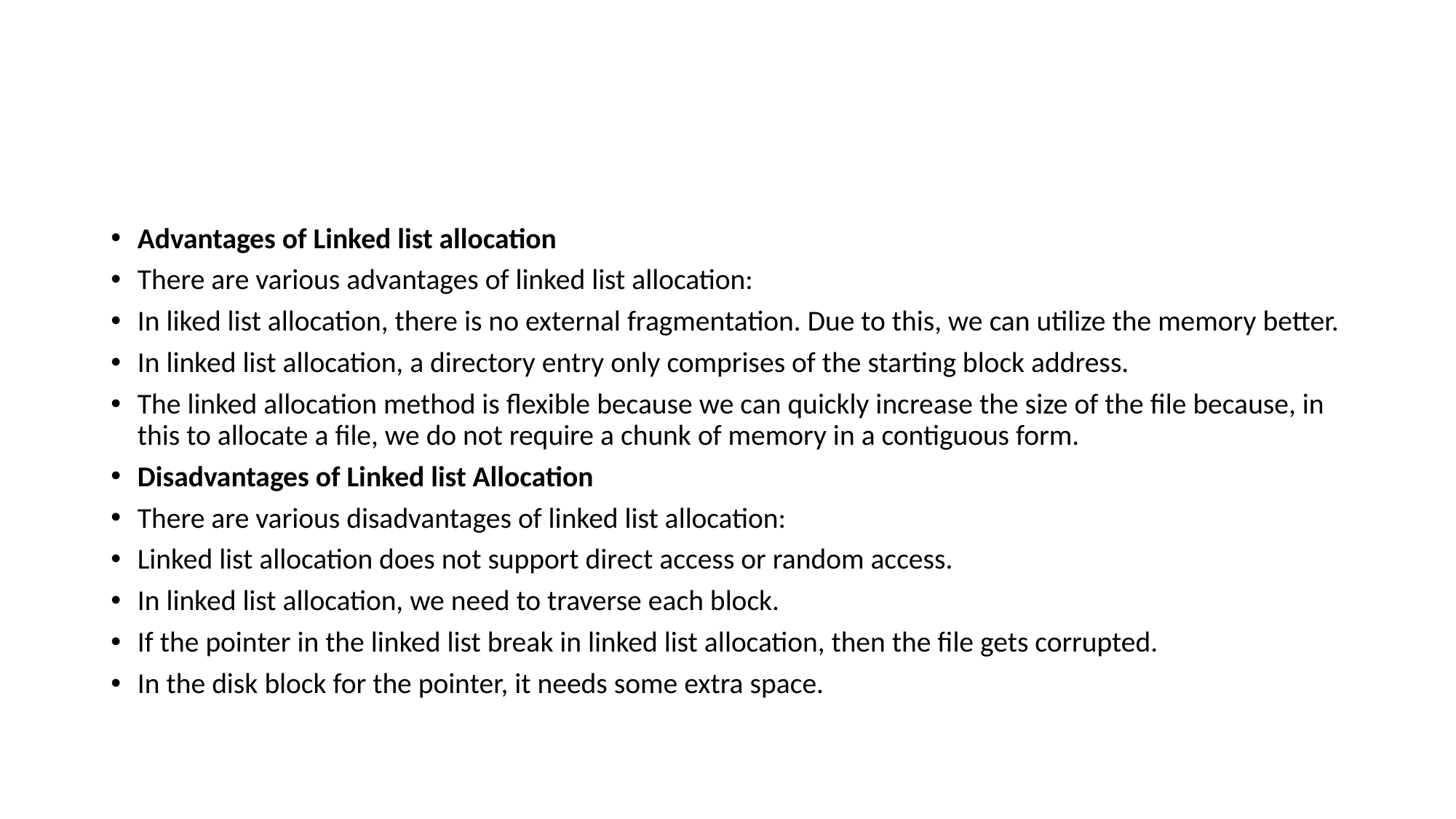

#
Advantages of Linked list allocation
There are various advantages of linked list allocation:
In liked list allocation, there is no external fragmentation. Due to this, we can utilize the memory better.
In linked list allocation, a directory entry only comprises of the starting block address.
The linked allocation method is flexible because we can quickly increase the size of the file because, in this to allocate a file, we do not require a chunk of memory in a contiguous form.
Disadvantages of Linked list Allocation
There are various disadvantages of linked list allocation:
Linked list allocation does not support direct access or random access.
In linked list allocation, we need to traverse each block.
If the pointer in the linked list break in linked list allocation, then the file gets corrupted.
In the disk block for the pointer, it needs some extra space.